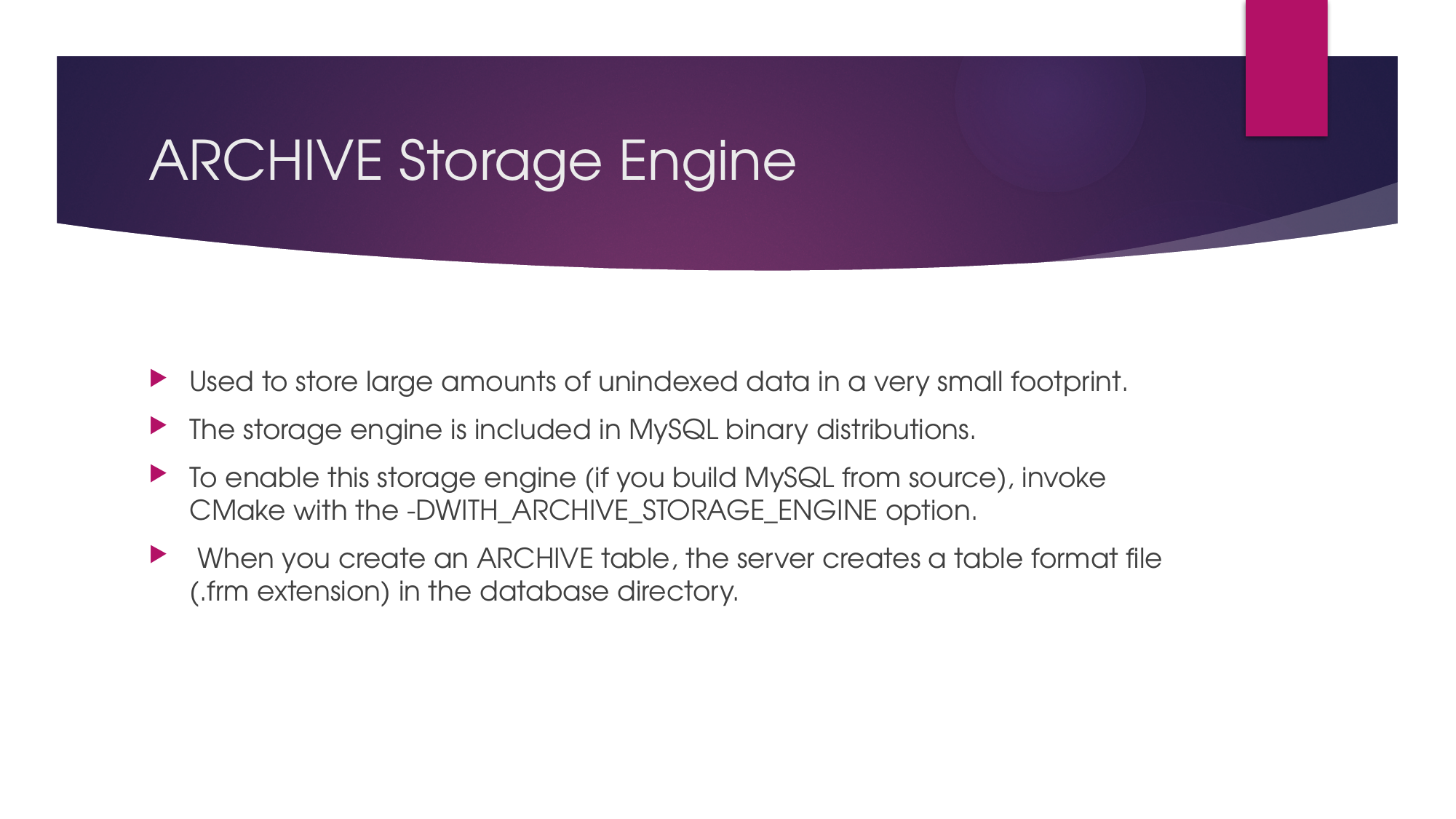

# ARCHIVE Storage Engine

Used to store large amounts of unindexed data in a very small footprint.
The storage engine is included in MySQL binary distributions.
To enable this storage engine (if you build MySQL from source), invoke CMake with the -DWITH_ARCHIVE_STORAGE_ENGINE option.
 When you create an ARCHIVE table, the server creates a table format file (.frm extension) in the database directory.